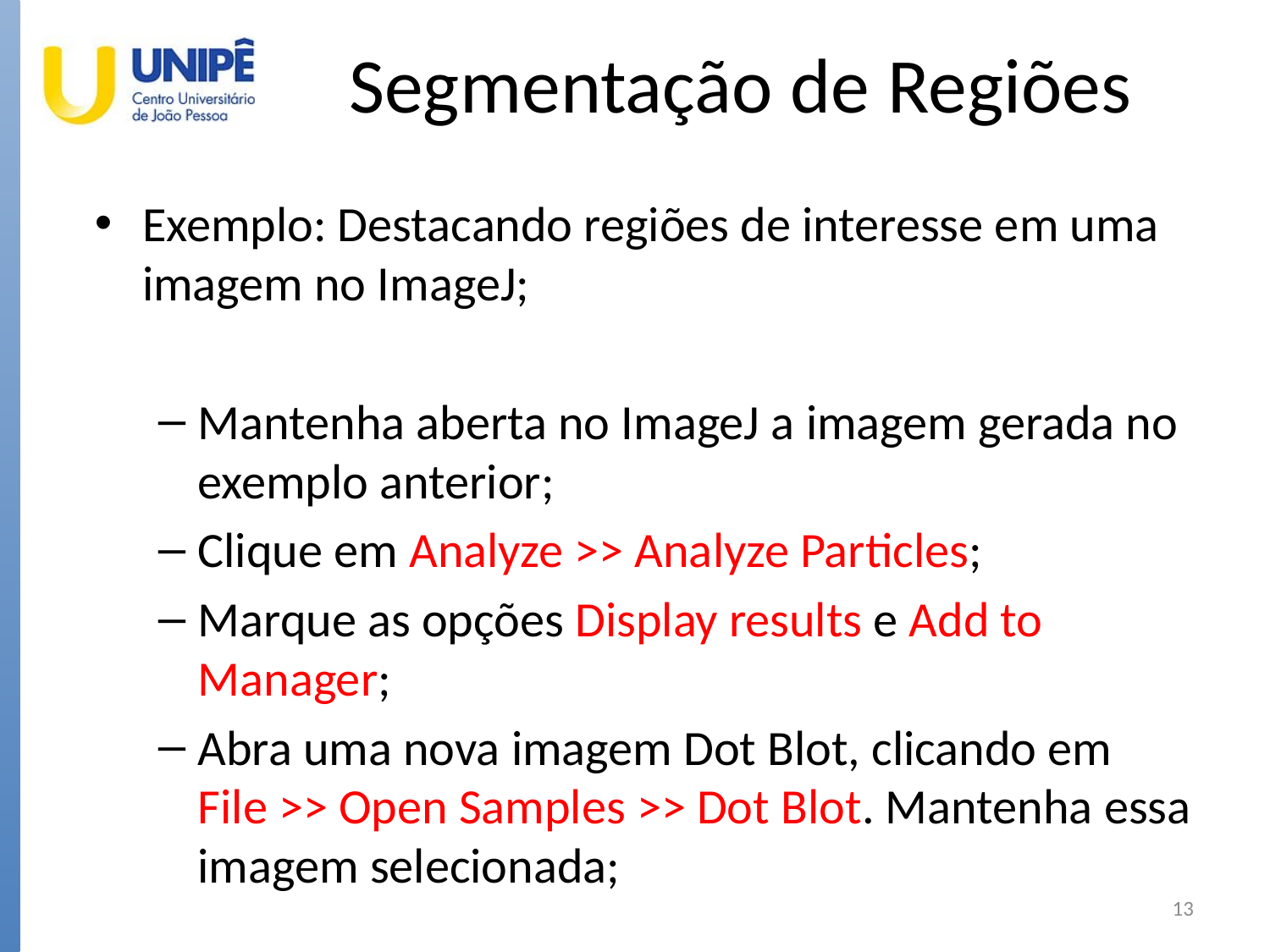

# Segmentação de Regiões
Exemplo: Destacando regiões de interesse em uma imagem no ImageJ;

Mantenha aberta no ImageJ a imagem gerada no exemplo anterior;
Clique em Analyze >> Analyze Particles;
Marque as opções Display results e Add to Manager;
Abra uma nova imagem Dot Blot, clicando em File >> Open Samples >> Dot Blot. Mantenha essa imagem selecionada;

13